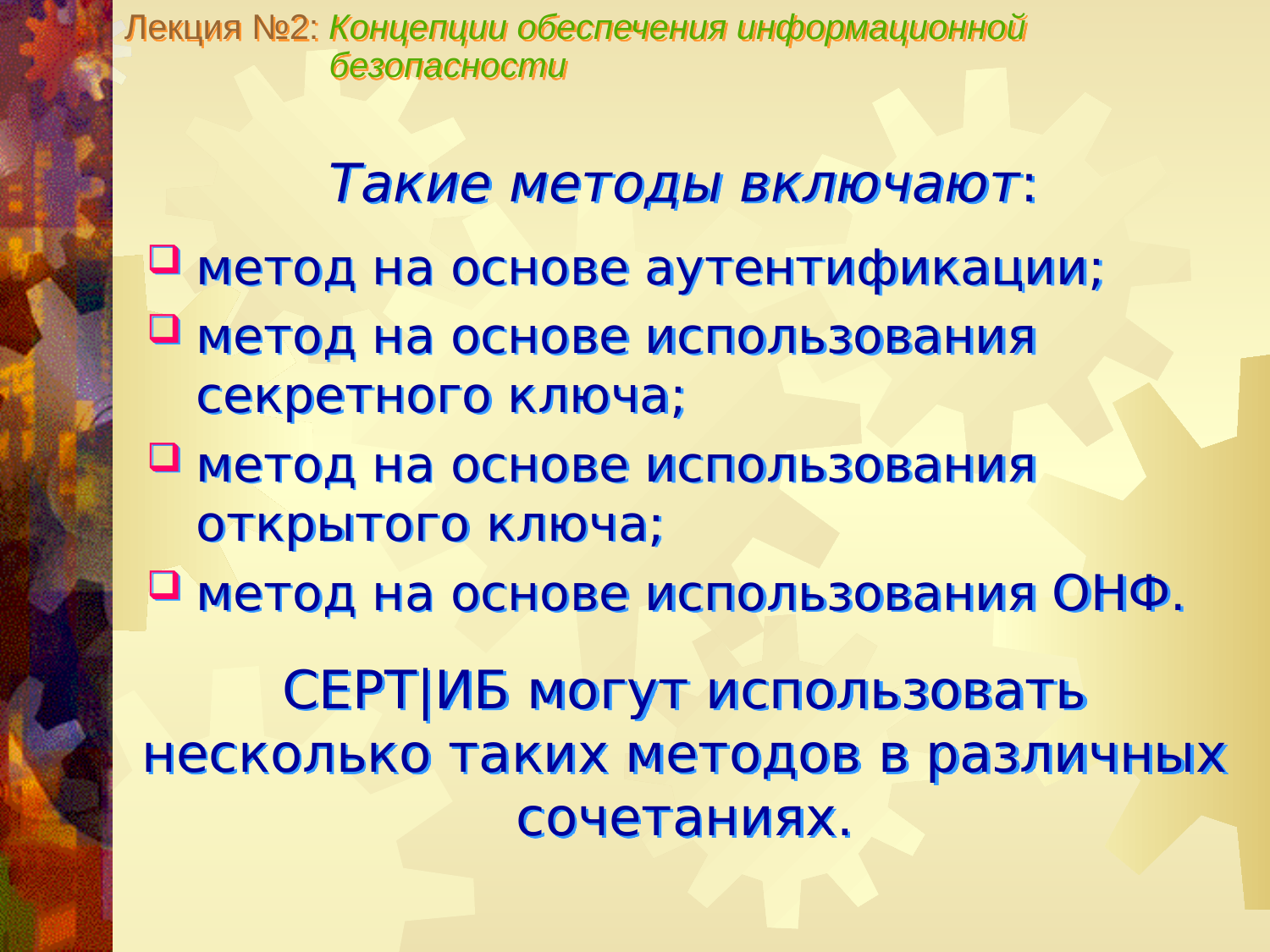

Лекция №2: Концепции обеспечения информационной
                       безопасности
Такие методы включают:
метод на основе аутентификации;
метод на основе использования секретного ключа;
метод на основе использования открытого ключа;
метод на основе использования ОНФ.
СЕРТ|ИБ могут использовать несколько таких методов в различных сочетаниях.